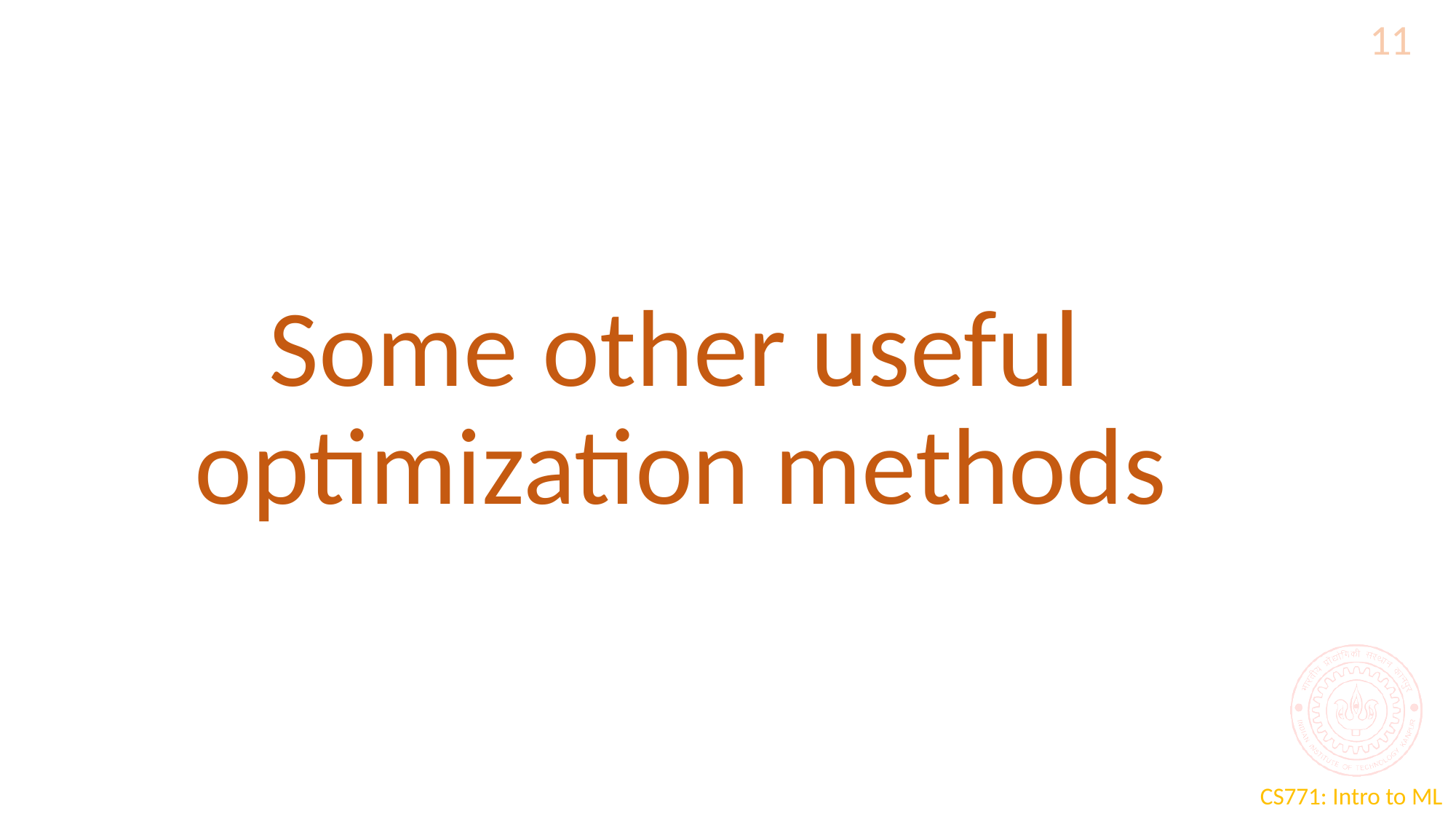

11
# Some other useful optimization methods